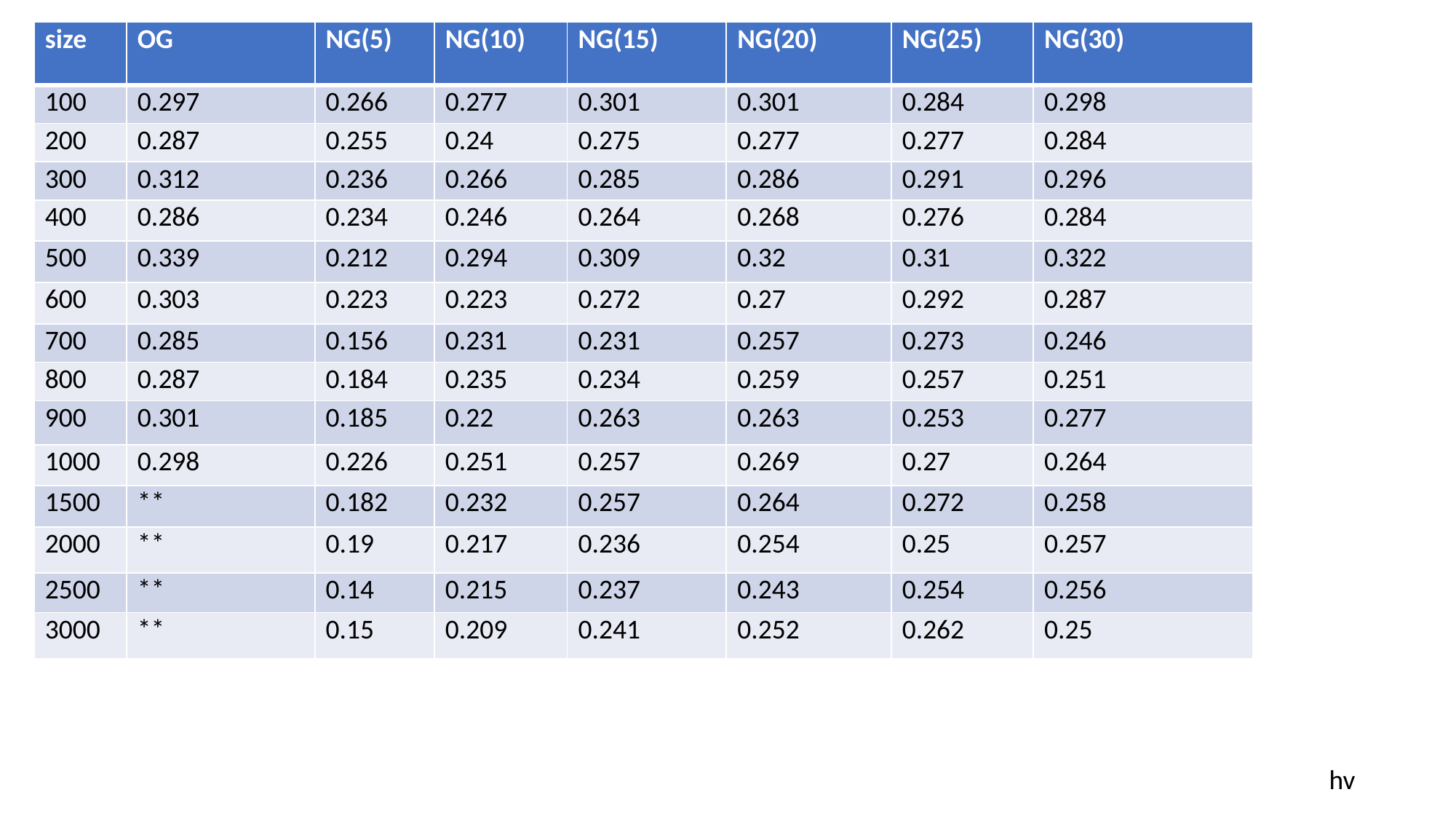

| size | OG | NG(5) | NG(10) | NG(15) | NG(20) | NG(25) | NG(30) |
| --- | --- | --- | --- | --- | --- | --- | --- |
| 100 | 0.297 | 0.266 | 0.277 | 0.301 | 0.301 | 0.284 | 0.298 |
| 200 | 0.287 | 0.255 | 0.24 | 0.275 | 0.277 | 0.277 | 0.284 |
| 300 | 0.312 | 0.236 | 0.266 | 0.285 | 0.286 | 0.291 | 0.296 |
| 400 | 0.286 | 0.234 | 0.246 | 0.264 | 0.268 | 0.276 | 0.284 |
| 500 | 0.339 | 0.212 | 0.294 | 0.309 | 0.32 | 0.31 | 0.322 |
| 600 | 0.303 | 0.223 | 0.223 | 0.272 | 0.27 | 0.292 | 0.287 |
| 700 | 0.285 | 0.156 | 0.231 | 0.231 | 0.257 | 0.273 | 0.246 |
| 800 | 0.287 | 0.184 | 0.235 | 0.234 | 0.259 | 0.257 | 0.251 |
| 900 | 0.301 | 0.185 | 0.22 | 0.263 | 0.263 | 0.253 | 0.277 |
| 1000 | 0.298 | 0.226 | 0.251 | 0.257 | 0.269 | 0.27 | 0.264 |
| 1500 | \*\* | 0.182 | 0.232 | 0.257 | 0.264 | 0.272 | 0.258 |
| 2000 | \*\* | 0.19 | 0.217 | 0.236 | 0.254 | 0.25 | 0.257 |
| 2500 | \*\* | 0.14 | 0.215 | 0.237 | 0.243 | 0.254 | 0.256 |
| 3000 | \*\* | 0.15 | 0.209 | 0.241 | 0.252 | 0.262 | 0.25 |
hv